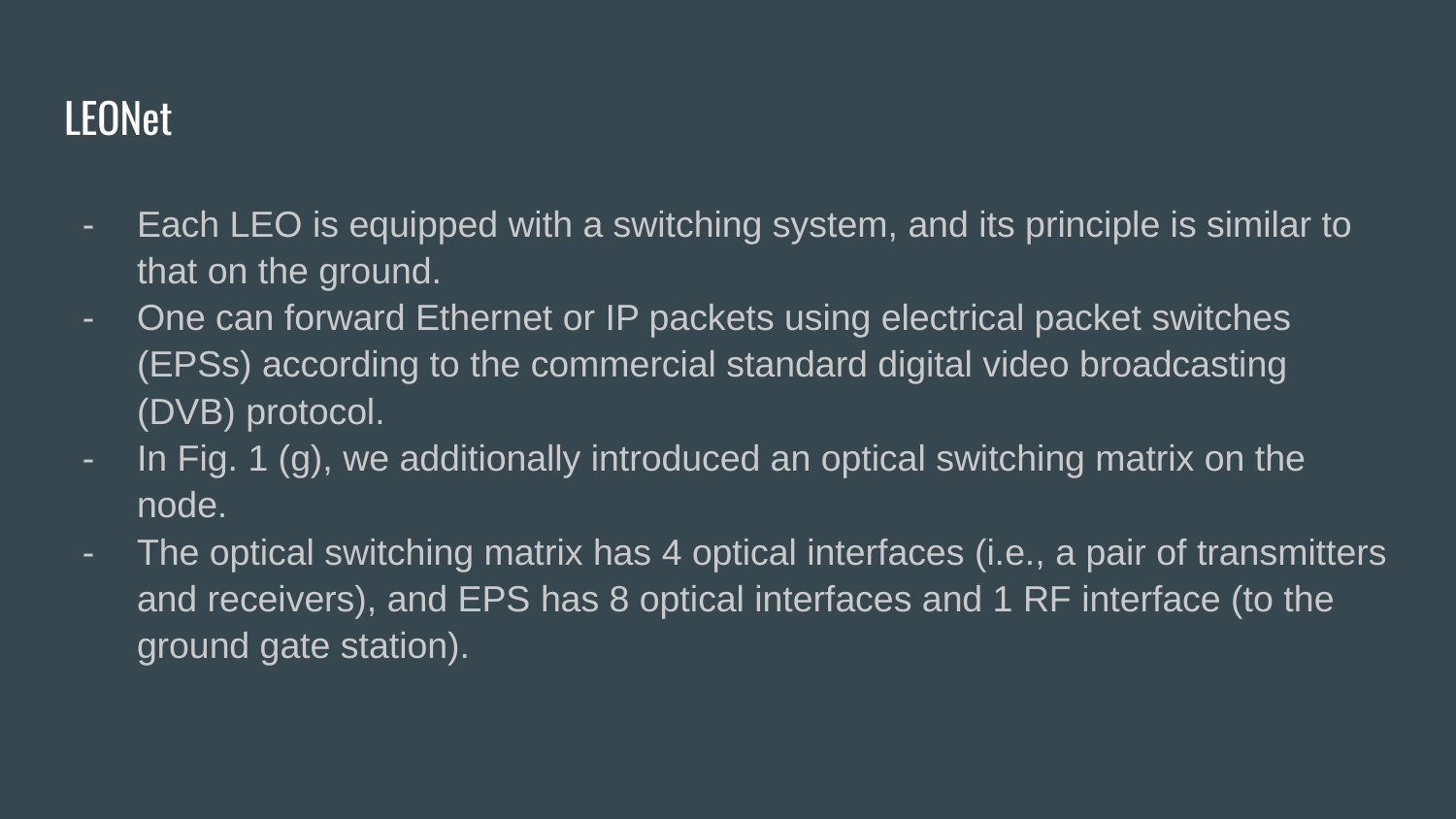

# LEONet
Each LEO is equipped with a switching system, and its principle is similar to that on the ground.
One can forward Ethernet or IP packets using electrical packet switches (EPSs) according to the commercial standard digital video broadcasting (DVB) protocol.
In Fig. 1 (g), we additionally introduced an optical switching matrix on the node.
The optical switching matrix has 4 optical interfaces (i.e., a pair of transmitters and receivers), and EPS has 8 optical interfaces and 1 RF interface (to the ground gate station).